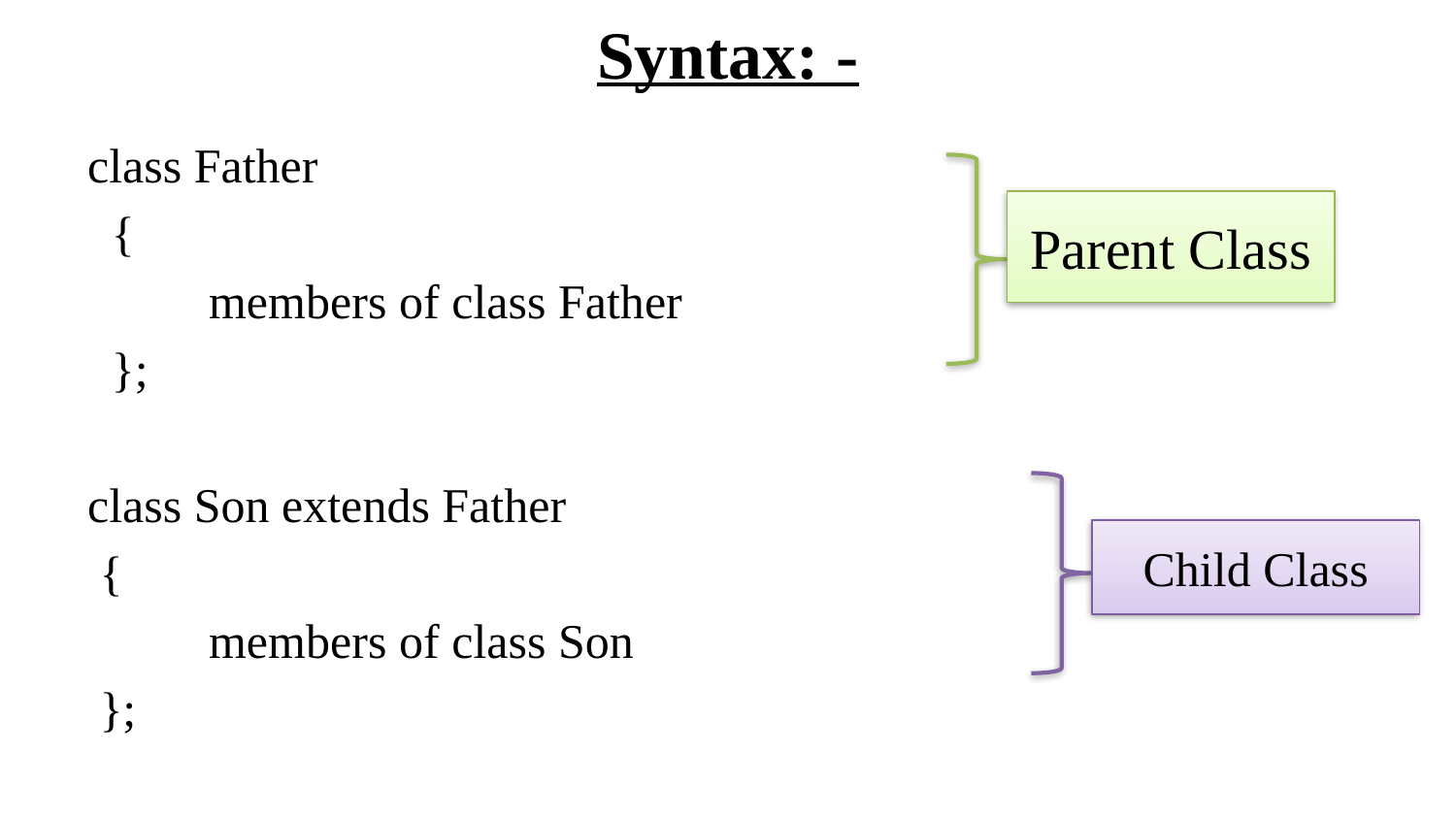

# Syntax: -
class Father
  {
	 members of class Father
  };

class Son extends Father
 {
	 members of class Son
 };

Parent Class

Child Class